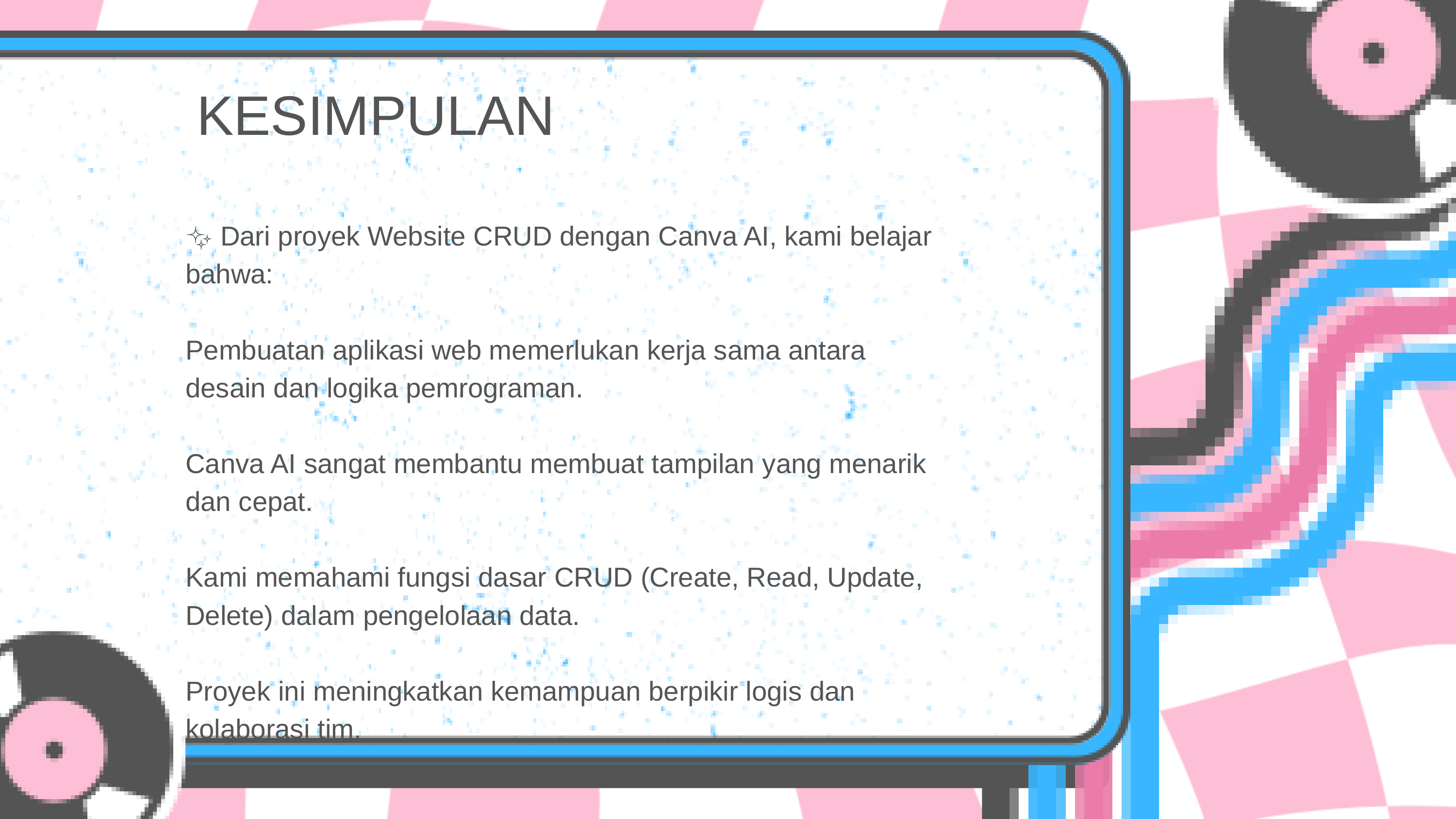

KESIMPULAN
✨ Dari proyek Website CRUD dengan Canva AI, kami belajar bahwa:

Pembuatan aplikasi web memerlukan kerja sama antara desain dan logika pemrograman.

Canva AI sangat membantu membuat tampilan yang menarik dan cepat.

Kami memahami fungsi dasar CRUD (Create, Read, Update, Delete) dalam pengelolaan data.

Proyek ini meningkatkan kemampuan berpikir logis dan kolaborasi tim.